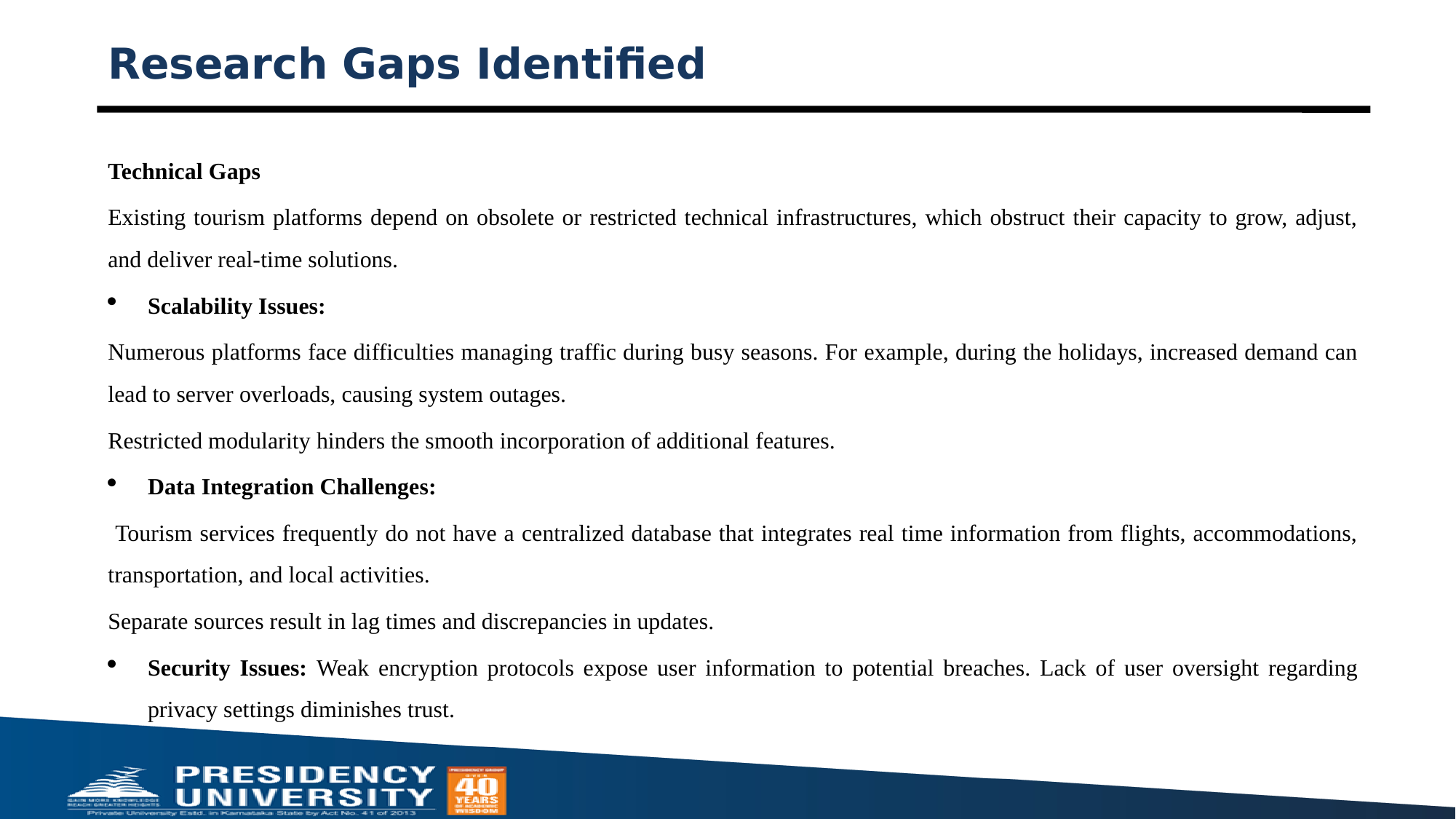

# Research Gaps Identified
Technical Gaps
Existing tourism platforms depend on obsolete or restricted technical infrastructures, which obstruct their capacity to grow, adjust, and deliver real-time solutions.
Scalability Issues:
Numerous platforms face difficulties managing traffic during busy seasons. For example, during the holidays, increased demand can lead to server overloads, causing system outages.
Restricted modularity hinders the smooth incorporation of additional features.
Data Integration Challenges:
 Tourism services frequently do not have a centralized database that integrates real time information from flights, accommodations, transportation, and local activities.
Separate sources result in lag times and discrepancies in updates.
Security Issues: Weak encryption protocols expose user information to potential breaches. Lack of user oversight regarding privacy settings diminishes trust.